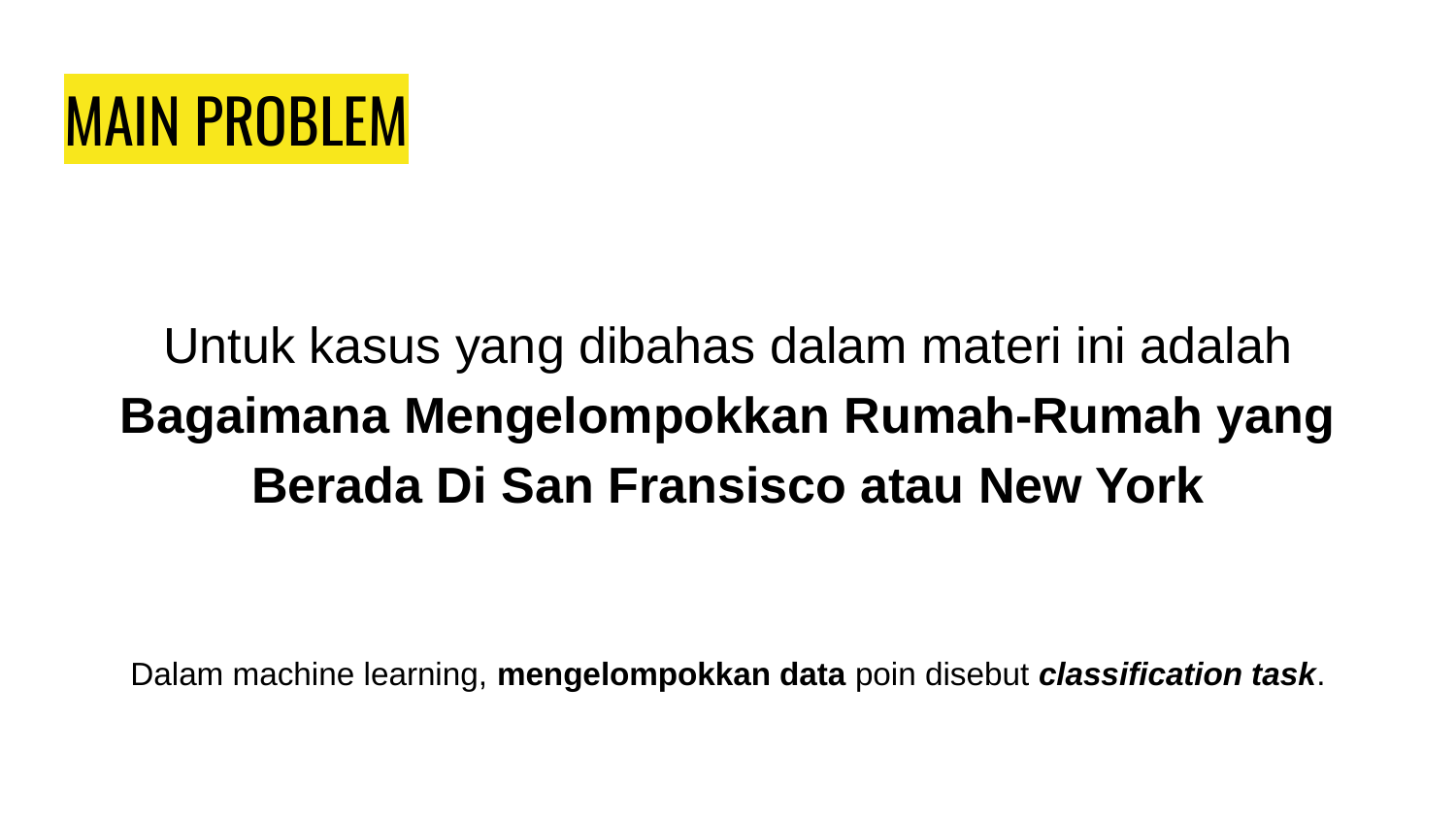

# MAIN PROBLEM

Untuk kasus yang dibahas dalam materi ini adalah Bagaimana Mengelompokkan Rumah-Rumah yang Berada Di San Fransisco atau New York

Dalam machine learning, mengelompokkan data poin disebut classification task.